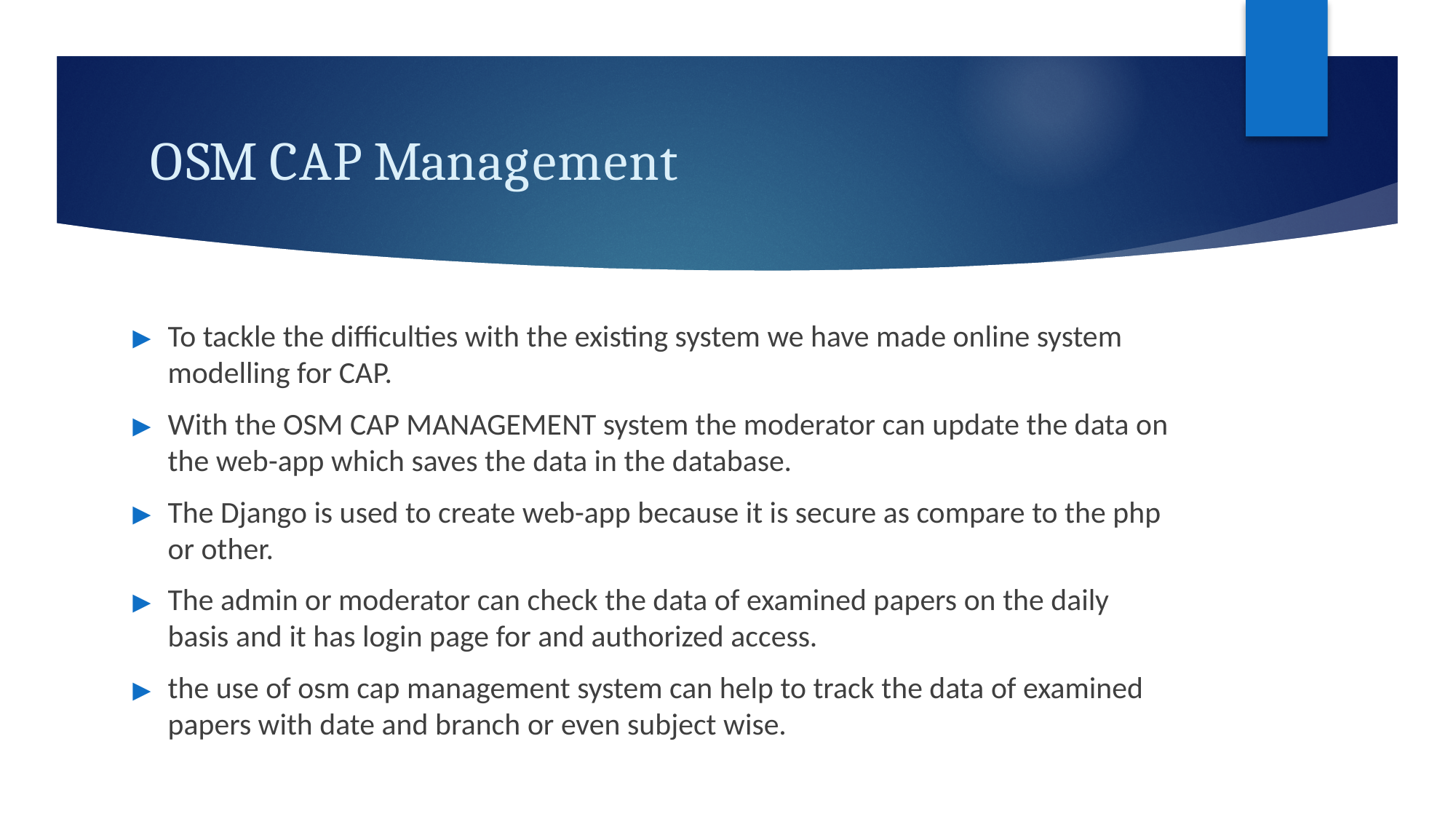

# OSM CAP Management
To tackle the difficulties with the existing system we have made online system modelling for CAP.
With the OSM CAP MANAGEMENT system the moderator can update the data on the web-app which saves the data in the database.
The Django is used to create web-app because it is secure as compare to the php or other.
The admin or moderator can check the data of examined papers on the daily basis and it has login page for and authorized access.
the use of osm cap management system can help to track the data of examined papers with date and branch or even subject wise.